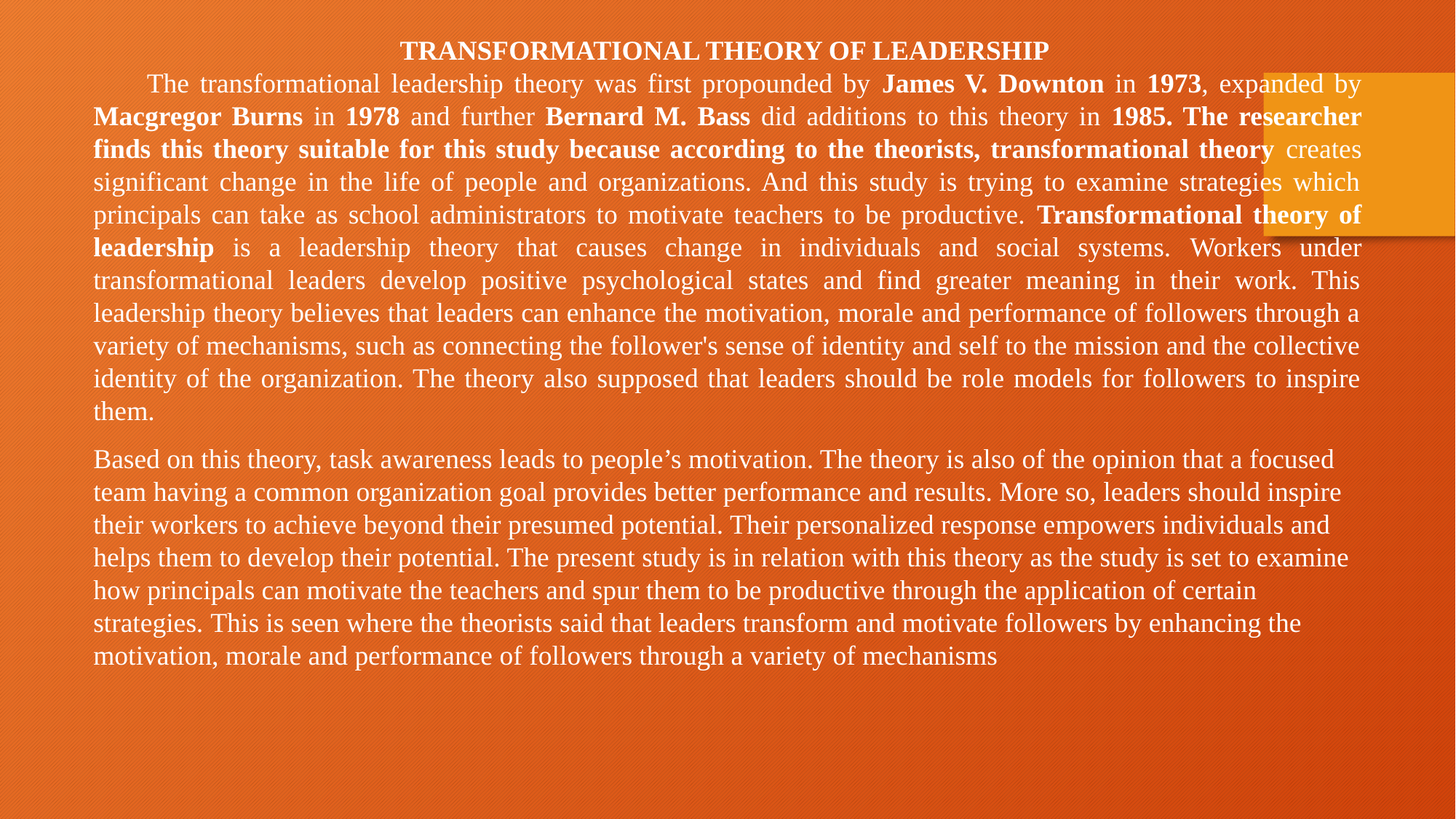

TRANSFORMATIONAL THEORY OF LEADERSHIP
     The transformational leadership theory was first propounded by James V. Downton in 1973, expanded by Macgregor Burns in 1978 and further Bernard M. Bass did additions to this theory in 1985. The researcher finds this theory suitable for this study because according to the theorists, transformational theory creates significant change in the life of people and organizations. And this study is trying to examine strategies which principals can take as school administrators to motivate teachers to be productive. Transformational theory of leadership is a leadership theory that causes change in individuals and social systems. Workers under transformational leaders develop positive psychological states and find greater meaning in their work. This leadership theory believes that leaders can enhance the motivation, morale and performance of followers through a variety of mechanisms, such as connecting the follower's sense of identity and self to the mission and the collective identity of the organization. The theory also supposed that leaders should be role models for followers to inspire them.
Based on this theory, task awareness leads to people’s motivation. The theory is also of the opinion that a focused team having a common organization goal provides better performance and results. More so, leaders should inspire their workers to achieve beyond their presumed potential. Their personalized response empowers individuals and helps them to develop their potential. The present study is in relation with this theory as the study is set to examine how principals can motivate the teachers and spur them to be productive through the application of certain strategies. This is seen where the theorists said that leaders transform and motivate followers by enhancing the motivation, morale and performance of followers through a variety of mechanisms